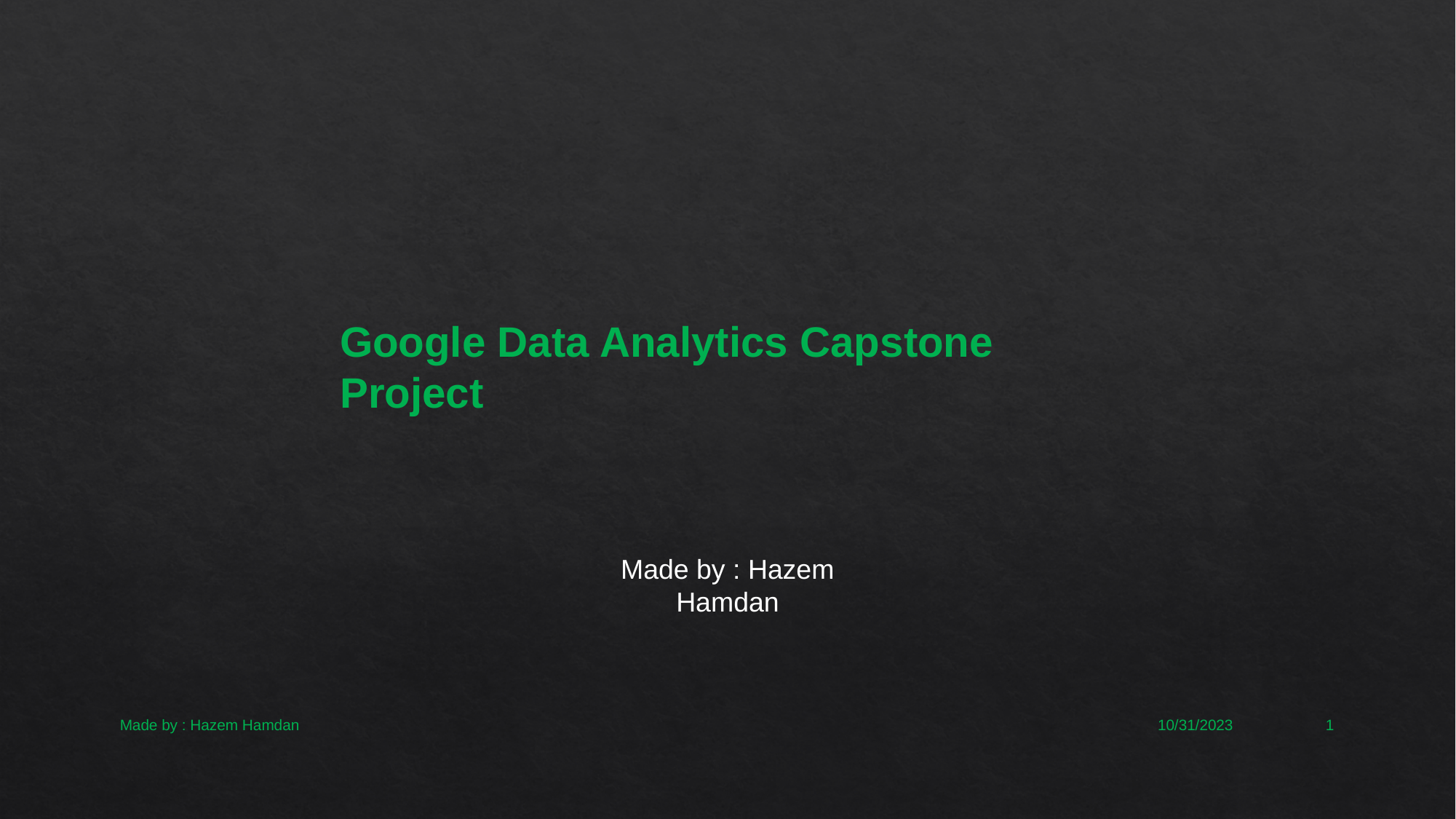

Google Data Analytics Capstone Project
Made by : Hazem Hamdan
Made by : Hazem Hamdan
10/31/2023
1